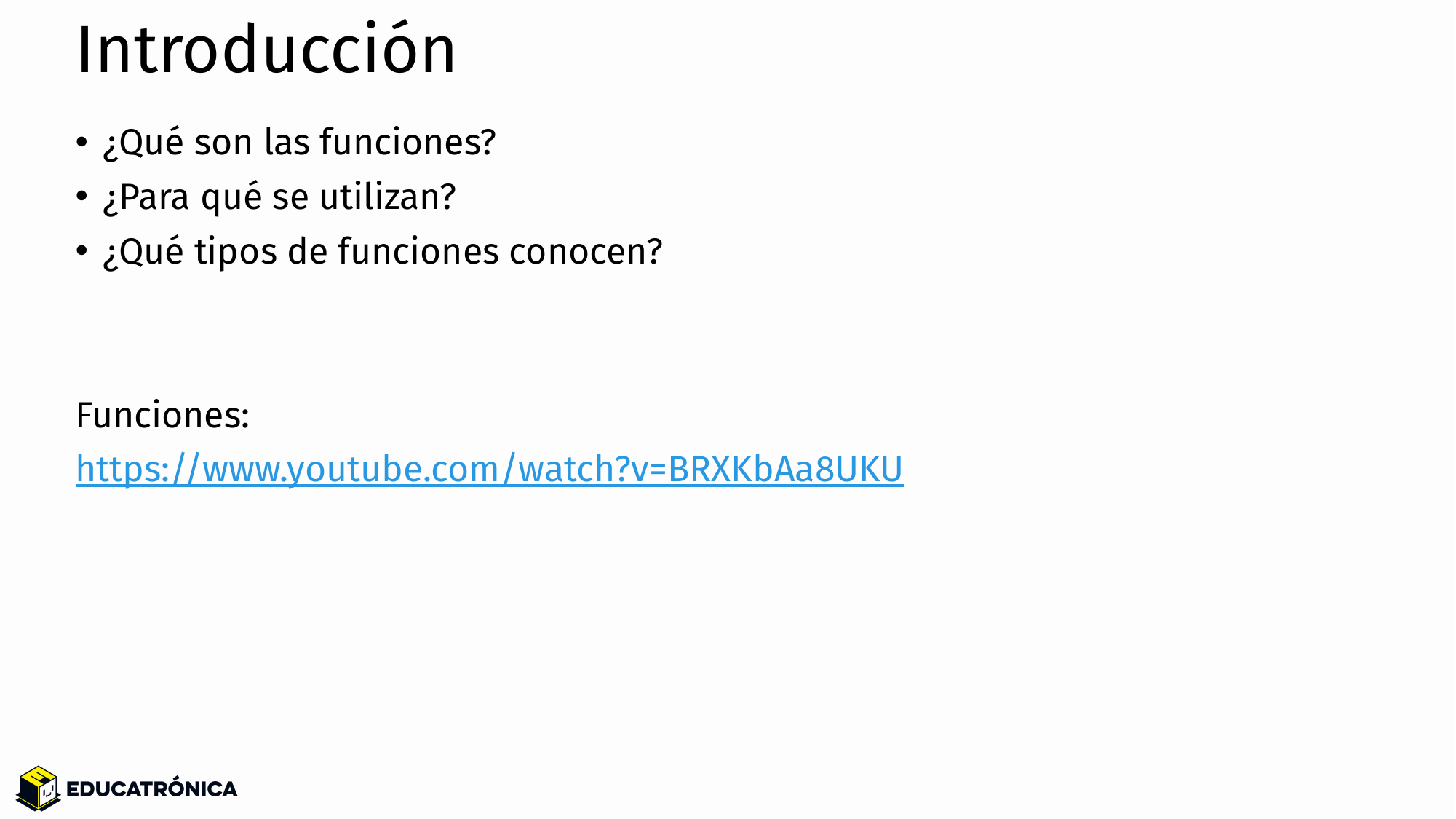

# Introducción
¿Qué son las funciones?
¿Para qué se utilizan?
¿Qué tipos de funciones conocen?

Funciones:
https://www.youtube.com/watch?v=BRXKbAa8UKU